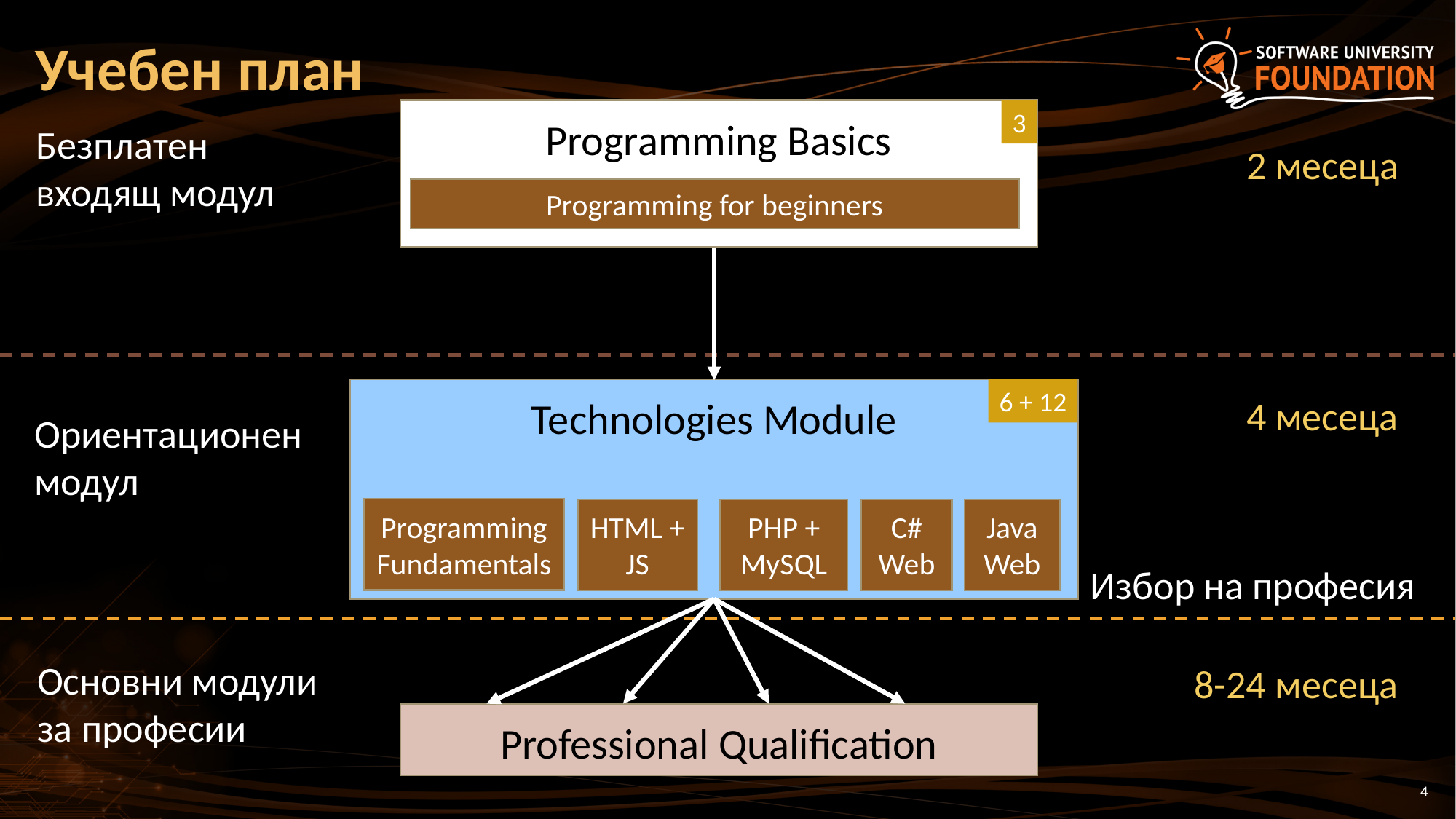

# Учебен план
Programming Basics
3
Безплатен
входящ модул
2 месецa
Programming for beginners
Technologies Module
6 + 12
4 месеца
Ориентационен
модул
Programming Fundamentals
C# Web
Java Web
HTML + JS
PHP + MySQL
Избор на професия
Основни модули
за професии
8-24 месеца
Professional Qualification
4